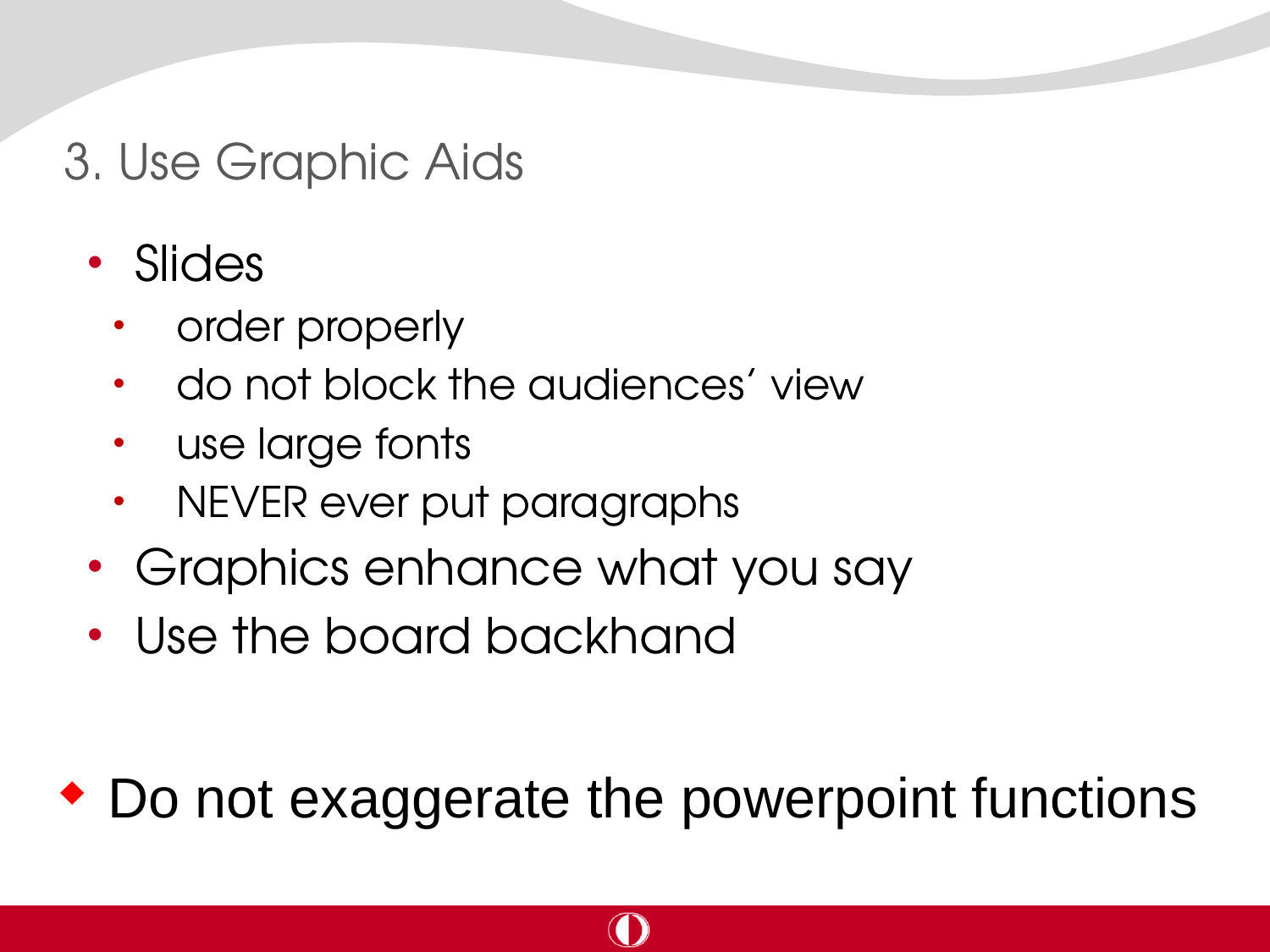

# 3. Use Graphic Aids
Slides
order properly
do not block the audiences’ view
use large fonts
NEVER ever put paragraphs
Graphics enhance what you say
Use the board backhand
Do not exaggerate the powerpoint functions